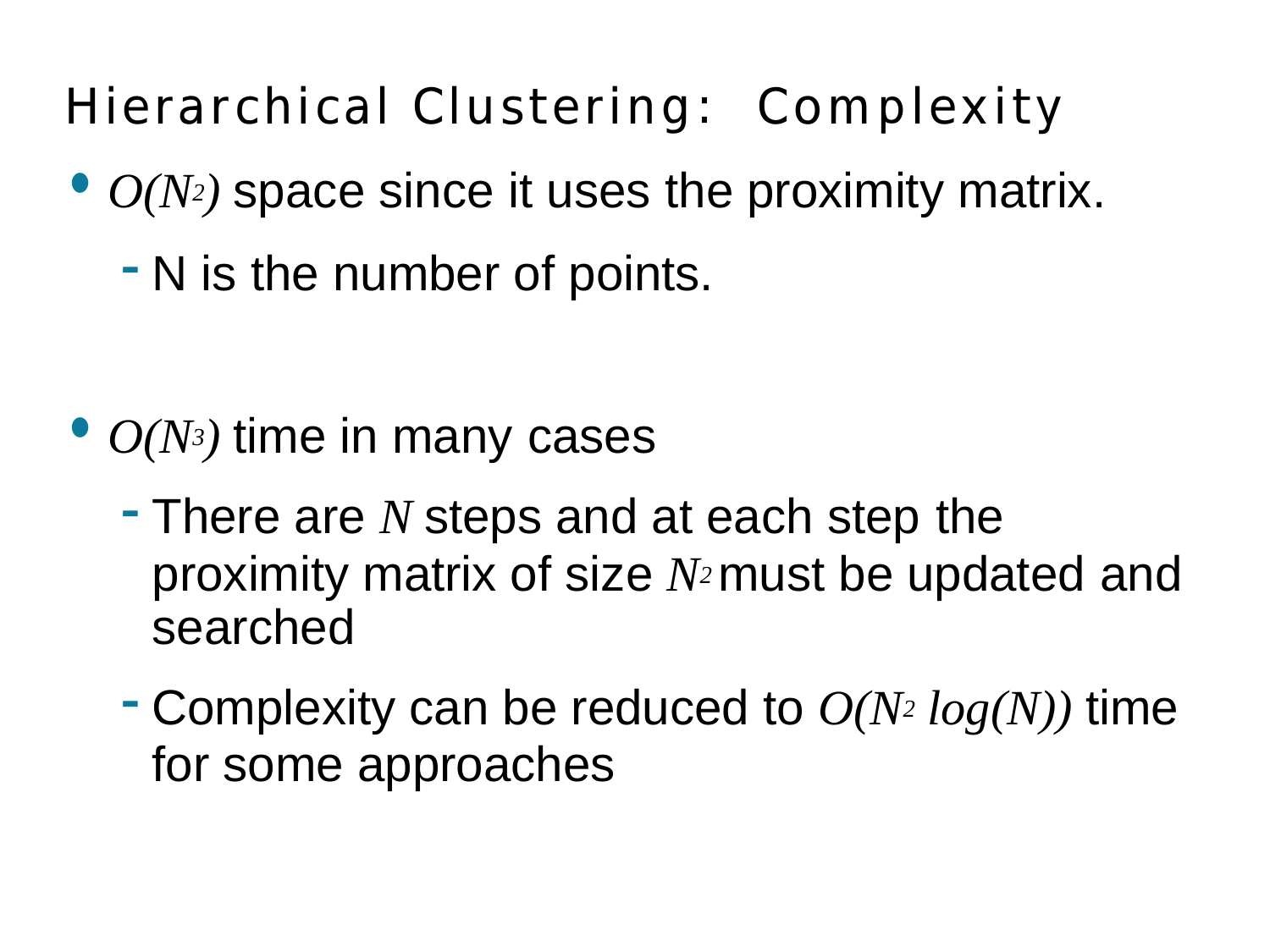

# Hierarchical Clustering:	Complexity
O(N2) space since it uses the proximity matrix.
N is the number of points.

O(N3) time in many cases
There are N steps and at each step the
proximity matrix of size N2 must be updated and
searched
Complexity can be reduced to O(N2  log(N)) time
for some approaches